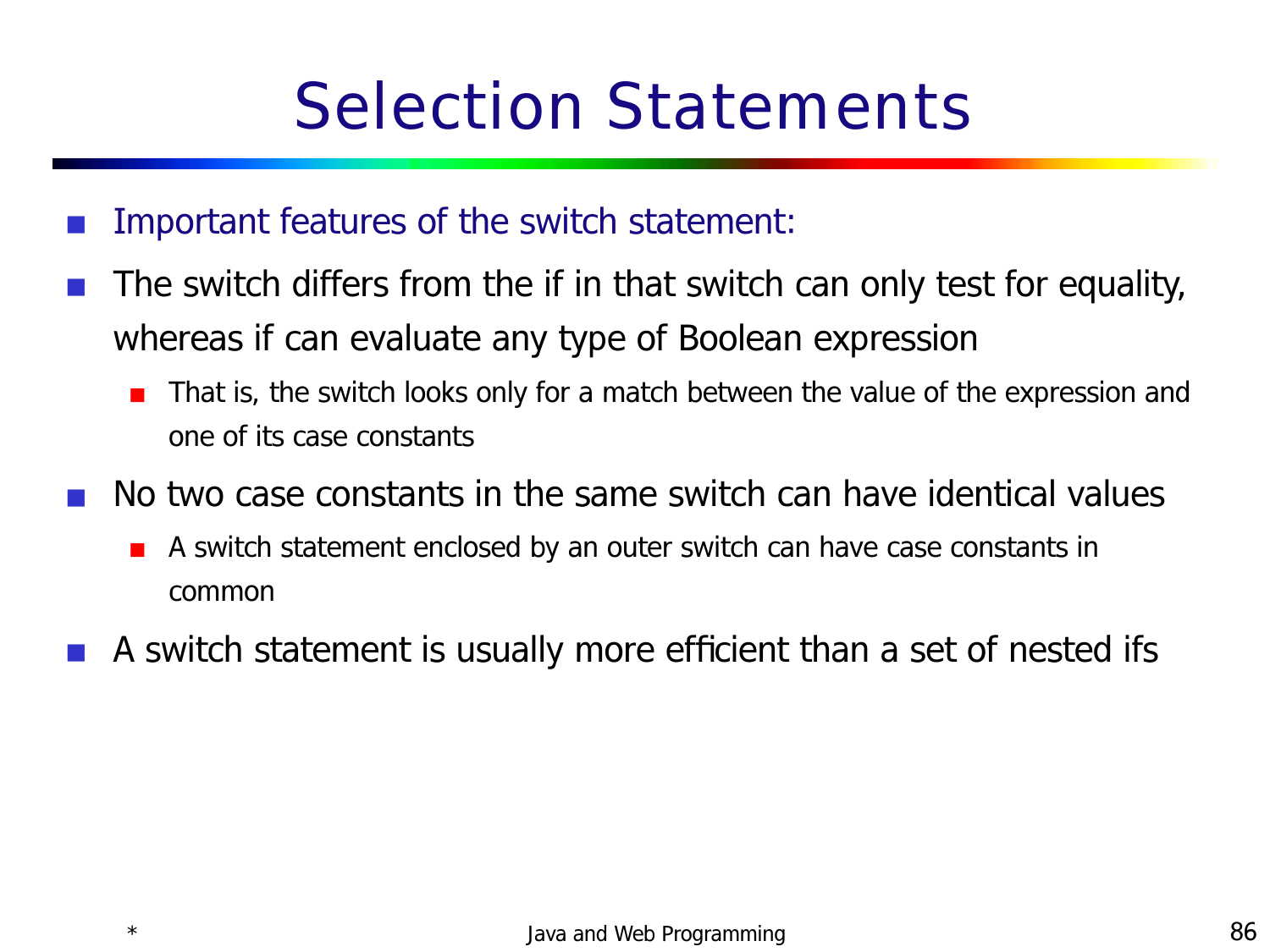

# Selection Statements
Important features of the switch statement:
The switch differs from the if in that switch can only test for equality, whereas if can evaluate any type of Boolean expression
That is, the switch looks only for a match between the value of the expression and one of its case constants
No two case constants in the same switch can have identical values
A switch statement enclosed by an outer switch can have case constants in common
A switch statement is usually more efficient than a set of nested ifs
*
86
Java and Web Programming